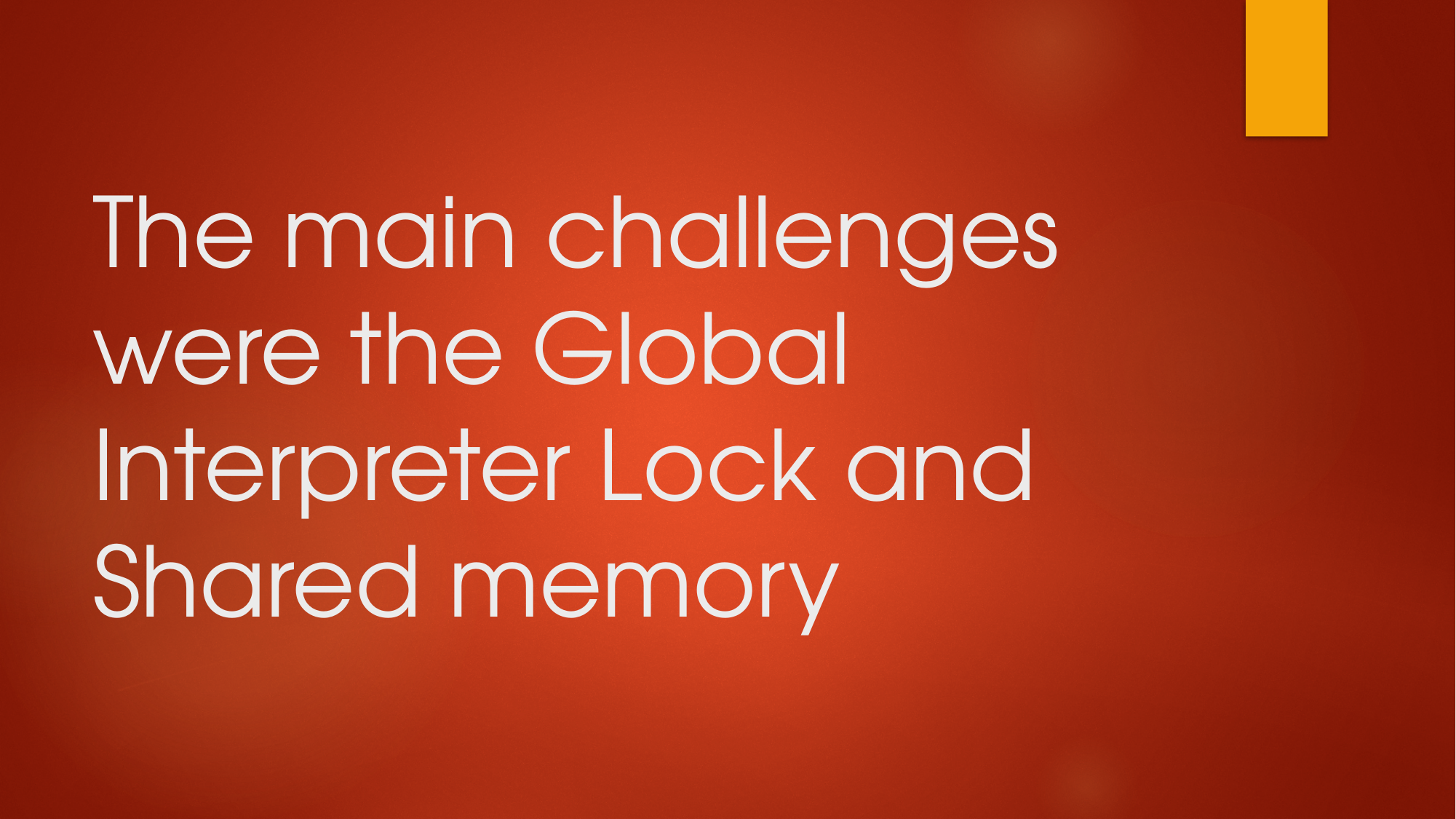

# The main challenges were the Global Interpreter Lock and Shared memory